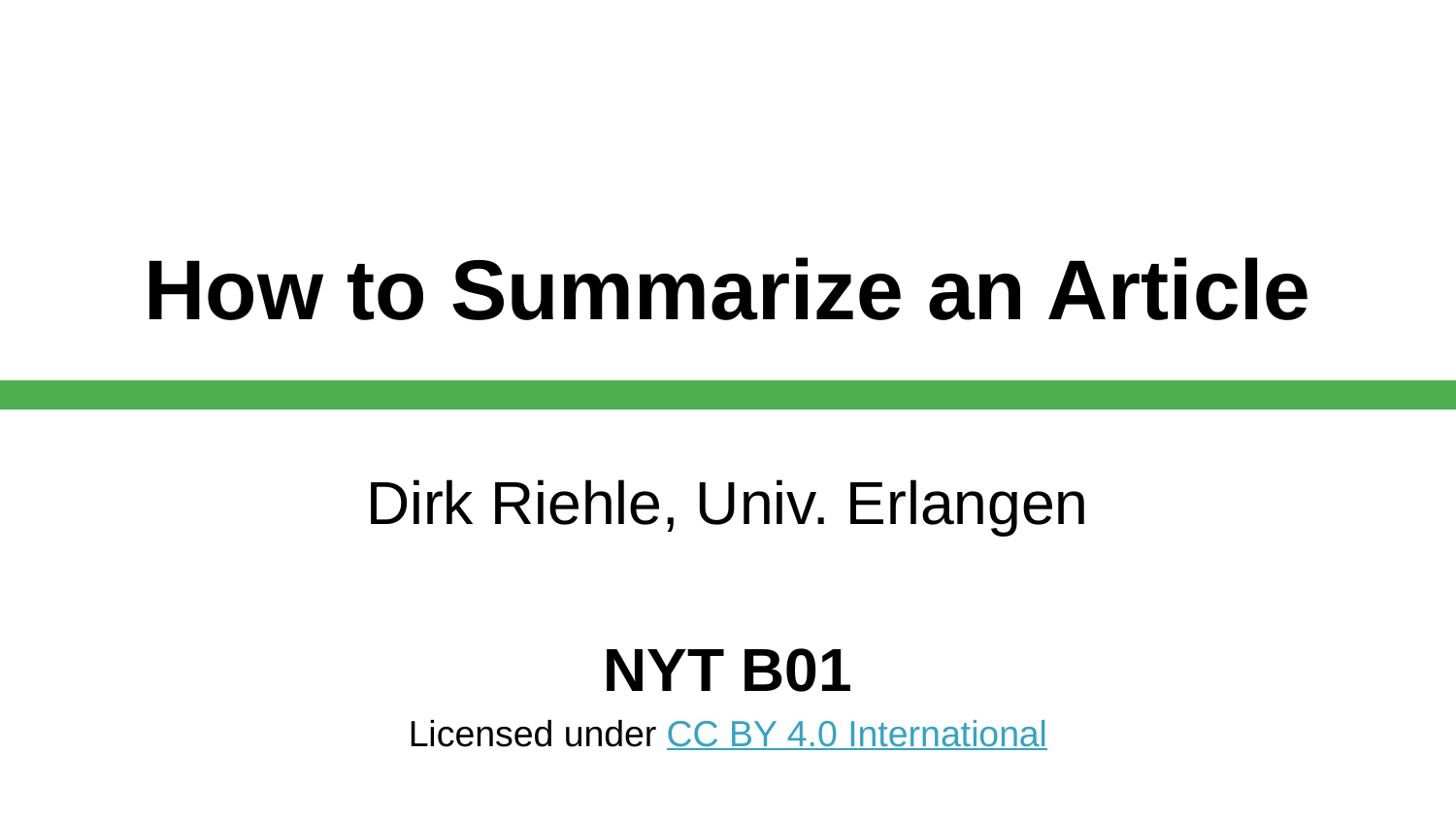

# How to Summarize an Article
Dirk Riehle, Univ. Erlangen

NYT B01
Licensed under CC BY 4.0 International